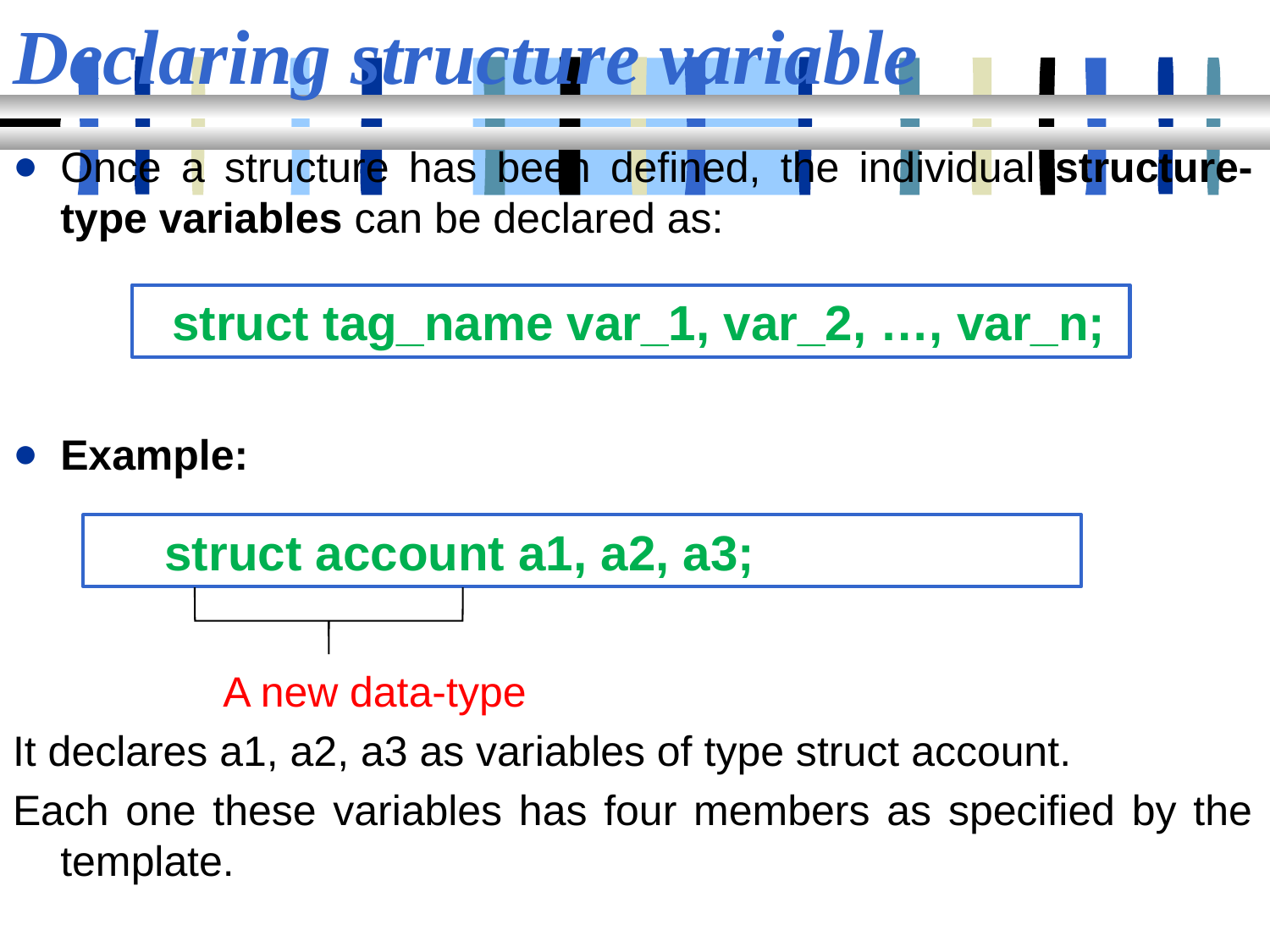

# Declaring structure variable
Once a structure has been defined, the individual structure-type variables can be declared as:

Example:

		   A new data-type
It declares a1, a2, a3 as variables of type struct account.
Each one these variables has four members as specified by the template.
  struct tag_name var_1, var_2, …, var_n;

     struct account a1, a2, a3;